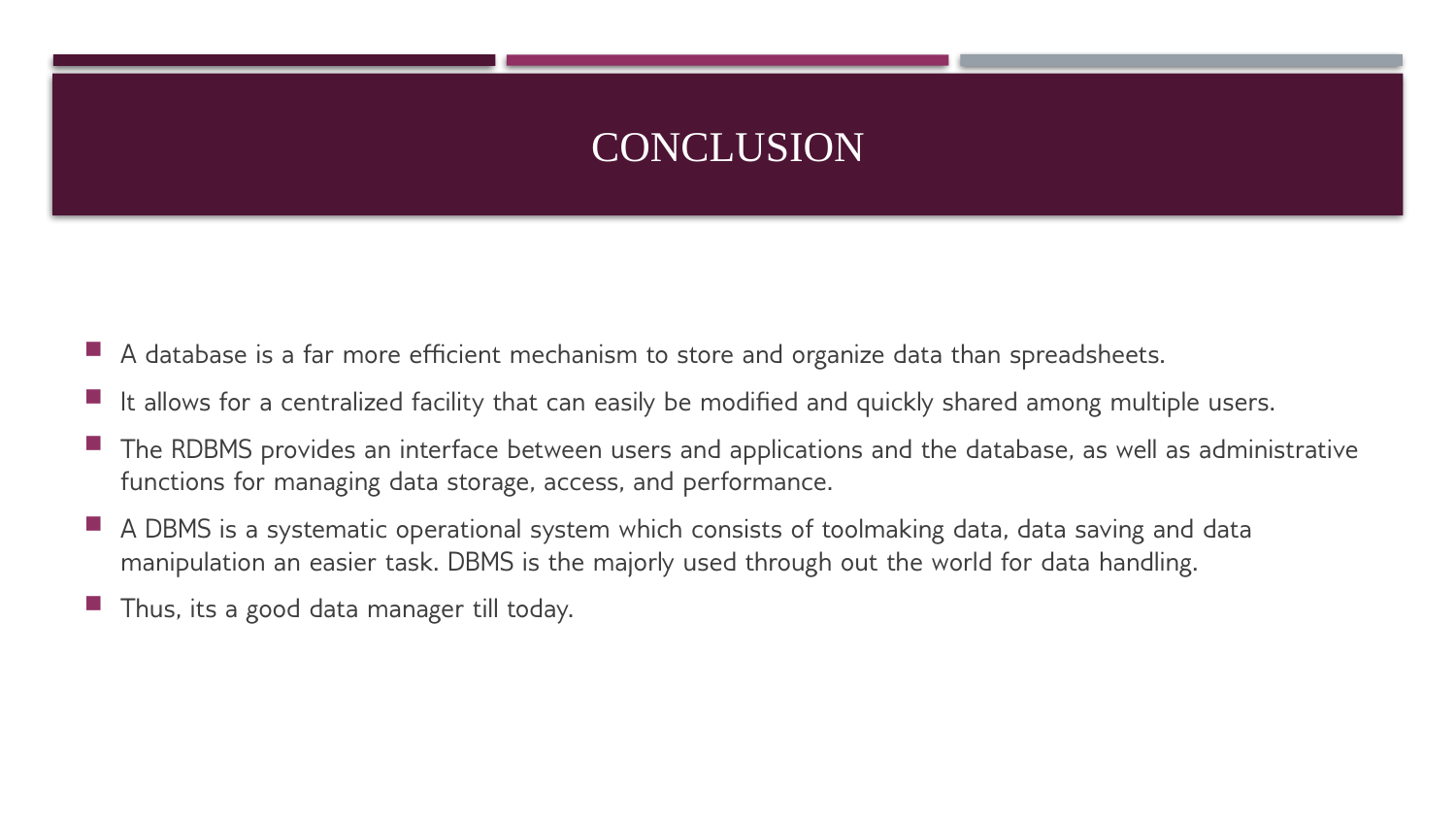

# Conclusion
A database is a far more efficient mechanism to store and organize data than spreadsheets.
It allows for a centralized facility that can easily be modified and quickly shared among multiple users.
The RDBMS provides an interface between users and applications and the database, as well as administrative functions for managing data storage, access, and performance.
A DBMS is a systematic operational system which consists of toolmaking data, data saving and data manipulation an easier task. DBMS is the majorly used through out the world for data handling.
Thus, its a good data manager till today.